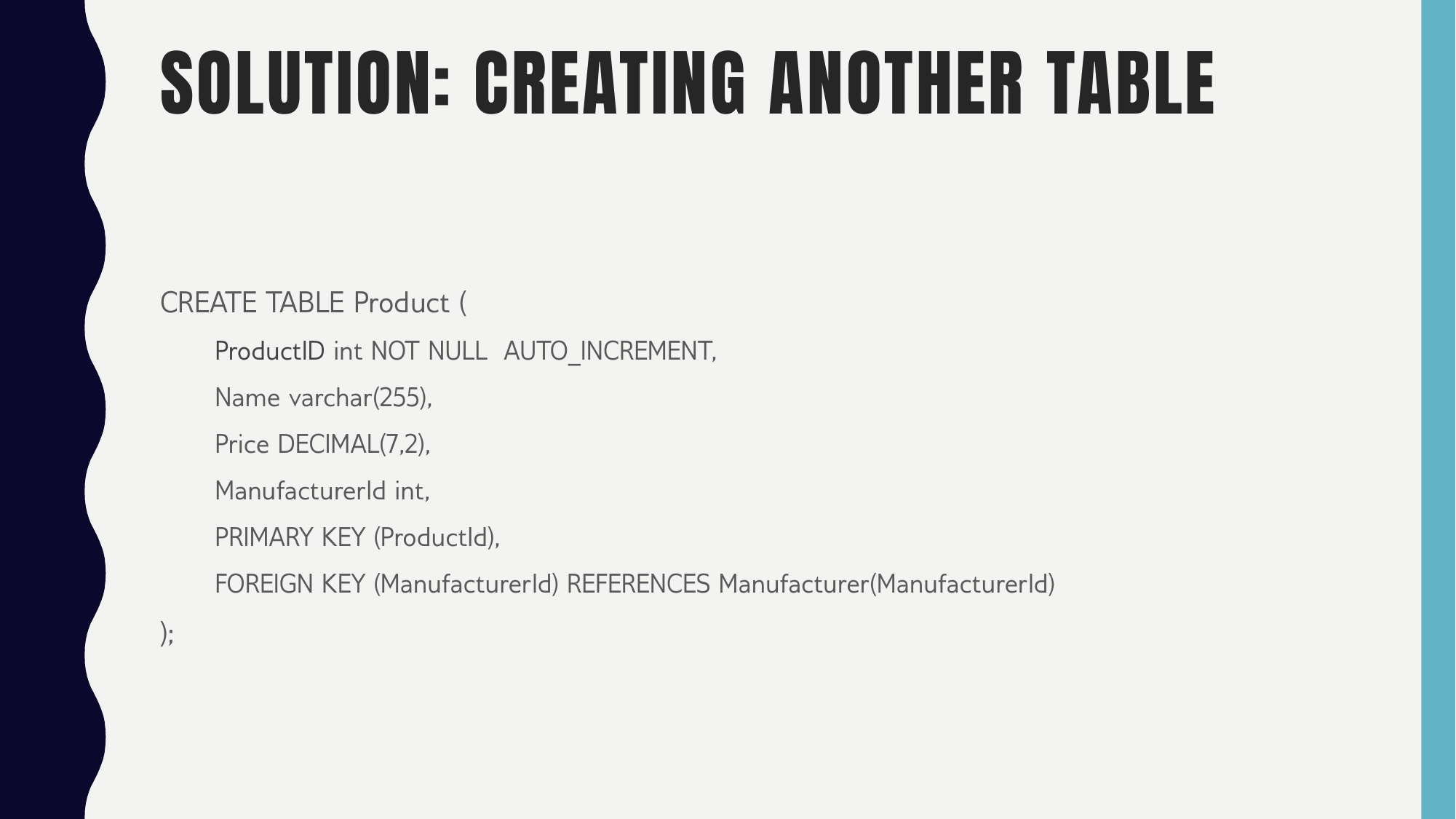

# Solution: Creating another table
CREATE TABLE Product (
ProductID int NOT NULL  AUTO_INCREMENT,
Name varchar(255),
Price DECIMAL(7,2),
ManufacturerId int,
PRIMARY KEY (ProductId),
FOREIGN KEY (ManufacturerId) REFERENCES Manufacturer(ManufacturerId)
);